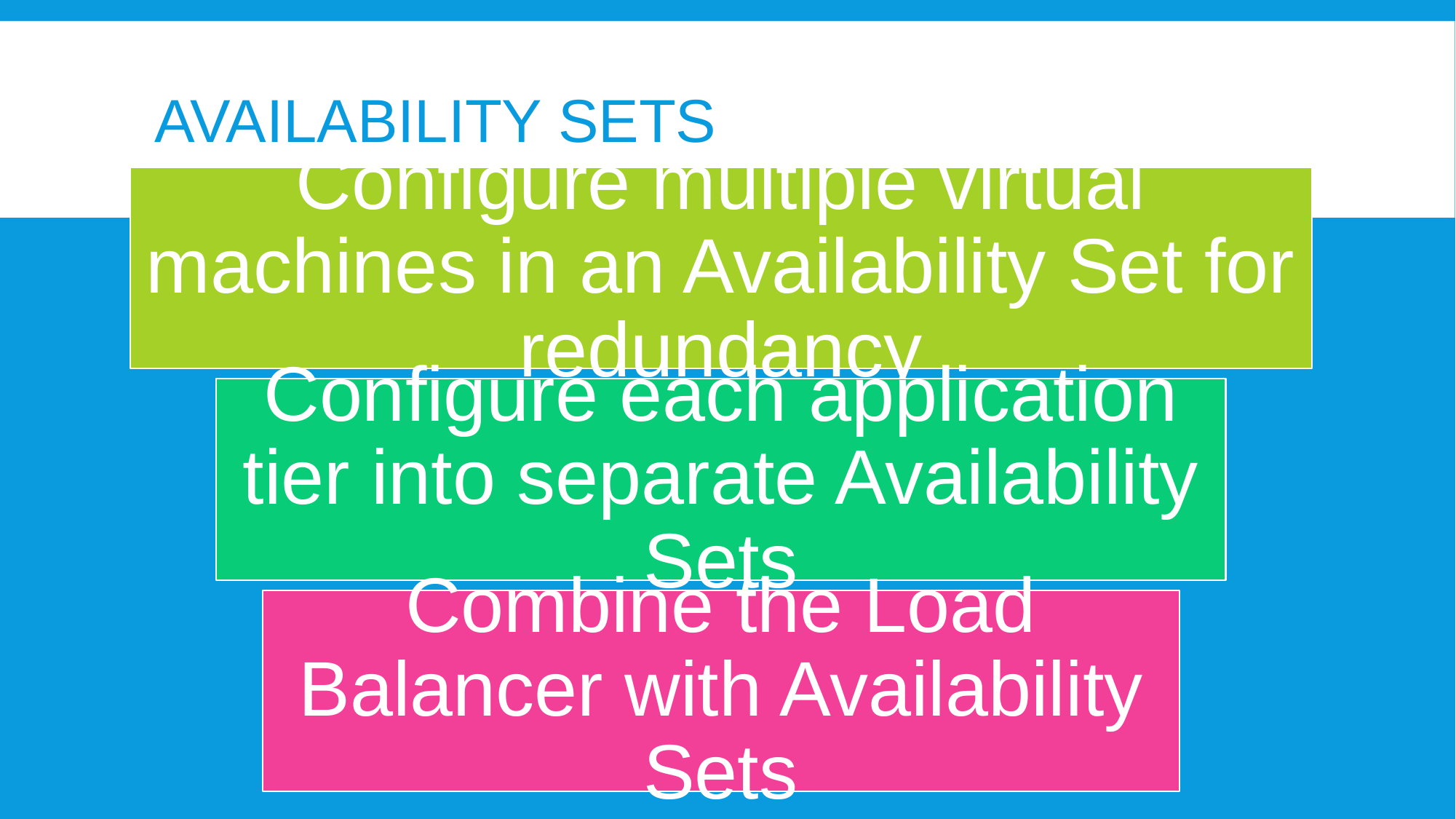

# Availability Sets
Configure multiple virtual machines in an Availability Set for redundancy
Configure each application tier into separate Availability Sets
Combine the Load Balancer with Availability Sets